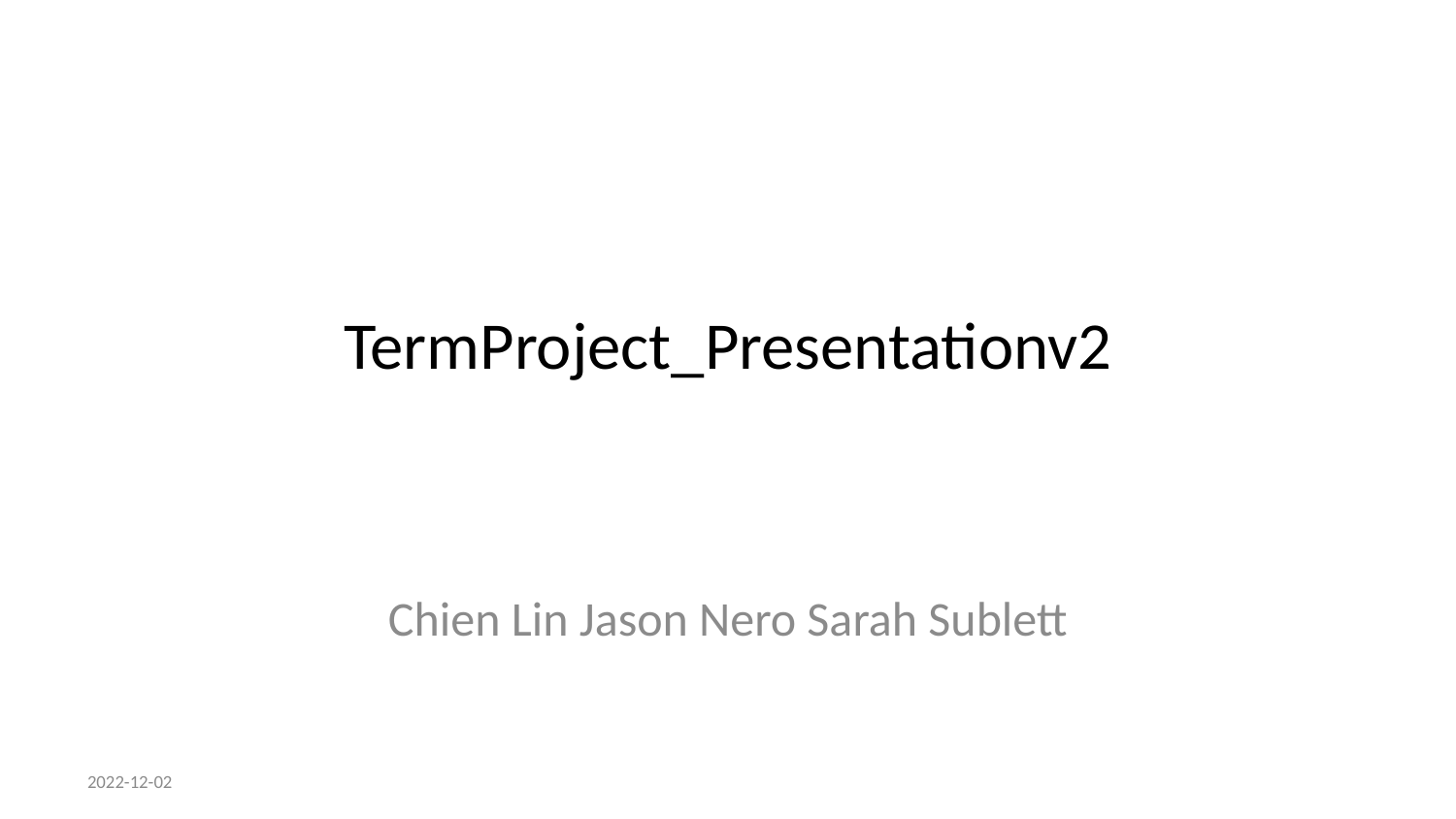

# TermProject_Presentationv2
Chien Lin Jason Nero Sarah Sublett
2022-12-02